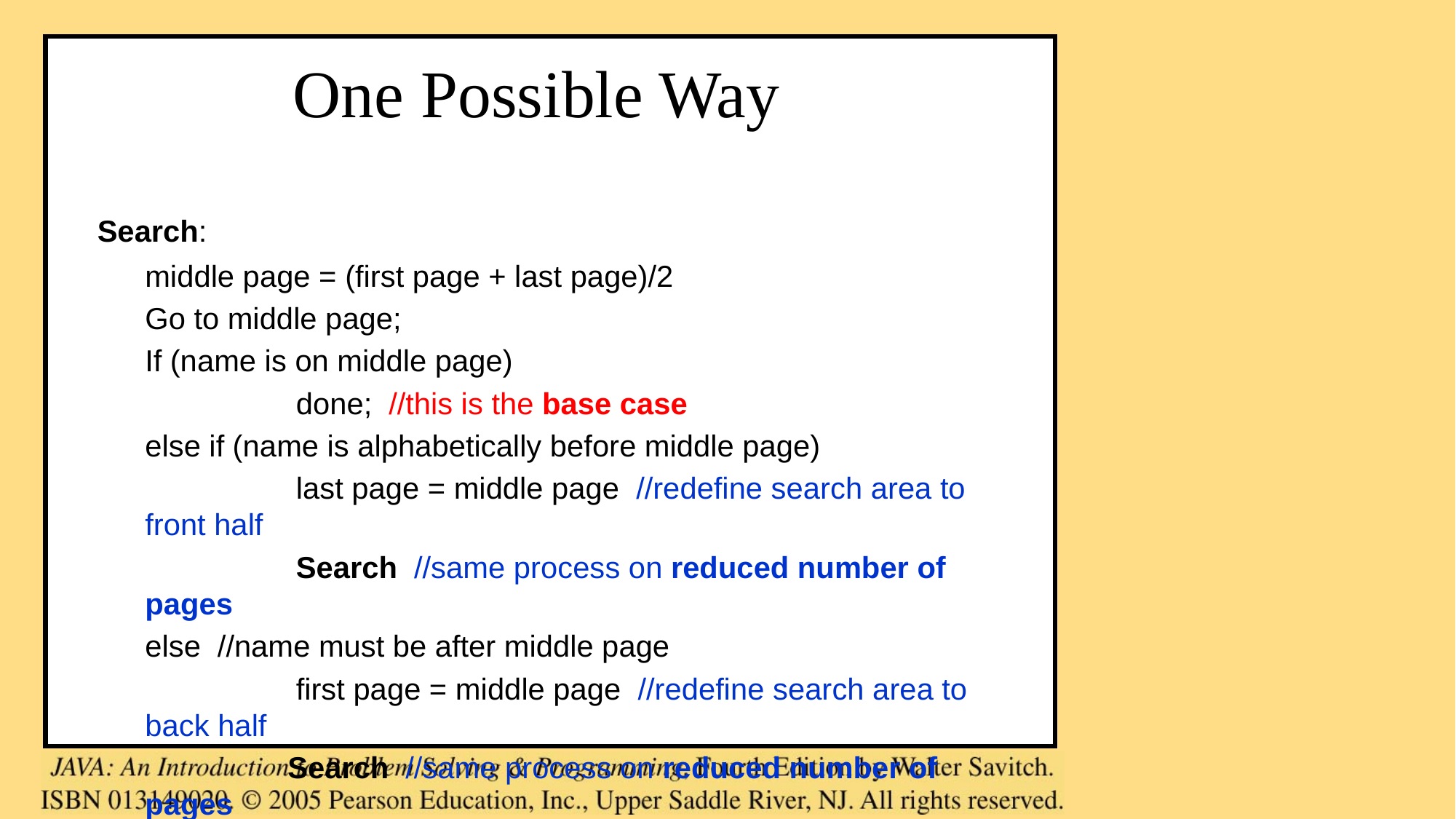

# One Possible Way

	Search:
	middle page = (first page + last page)/2
	Go to middle page;
	If (name is on middle page)
		     done;  //this is the base case
	else if (name is alphabetically before middle page)
		     last page = middle page  //redefine search area to front half
		     Search  //same process on reduced number of pages
	else  //name must be after middle page
		     first page = middle page  //redefine search area to back half
		    Search  //same process on reduced number of pages